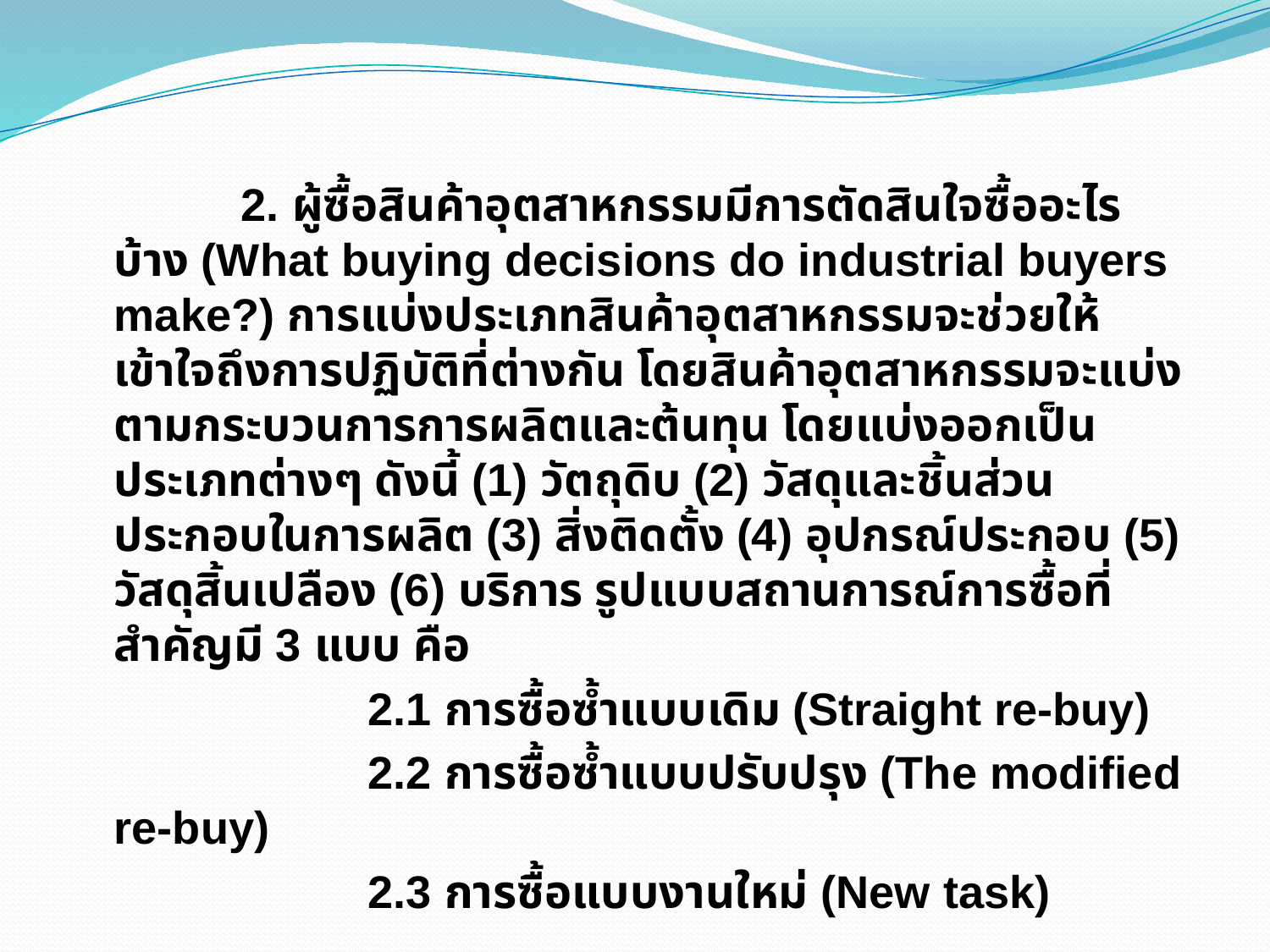

2. ผู้ซื้อสินค้าอุตสาหกรรมมีการตัดสินใจซื้ออะไรบ้าง (What buying decisions do industrial buyers make?) การแบ่งประเภทสินค้าอุตสาหกรรมจะช่วยให้เข้าใจถึงการปฏิบัติที่ต่างกัน โดยสินค้าอุตสาหกรรมจะแบ่งตามกระบวนการการผลิตและต้นทุน โดยแบ่งออกเป็นประเภทต่างๆ ดังนี้ (1) วัตถุดิบ (2) วัสดุและชิ้นส่วนประกอบในการผลิต (3) สิ่งติดตั้ง (4) อุปกรณ์ประกอบ (5) วัสดุสิ้นเปลือง (6) บริการ รูปแบบสถานการณ์การซื้อที่สำคัญมี 3 แบบ คือ
			2.1 การซื้อซ้ำแบบเดิม (Straight re-buy)
			2.2 การซื้อซ้ำแบบปรับปรุง (The modified re-buy)
			2.3 การซื้อแบบงานใหม่ (New task)